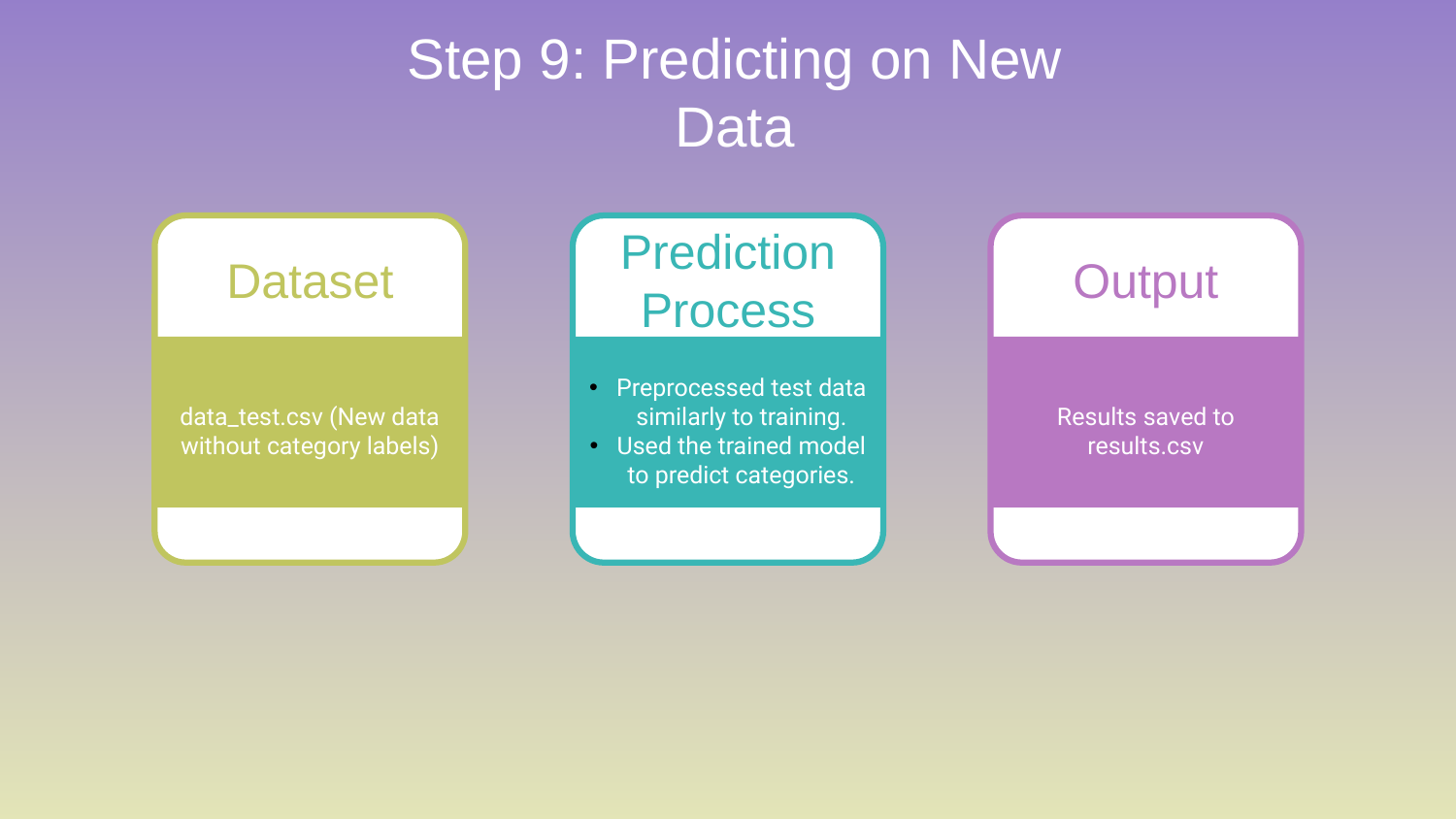

# Step 9: Predicting on New Data

Dataset

data_test.csv (New data without category labels)

Prediction Process
Output

Preprocessed test data similarly to training.
Used the trained model to predict categories.
Results saved to results.csv
SERVICES